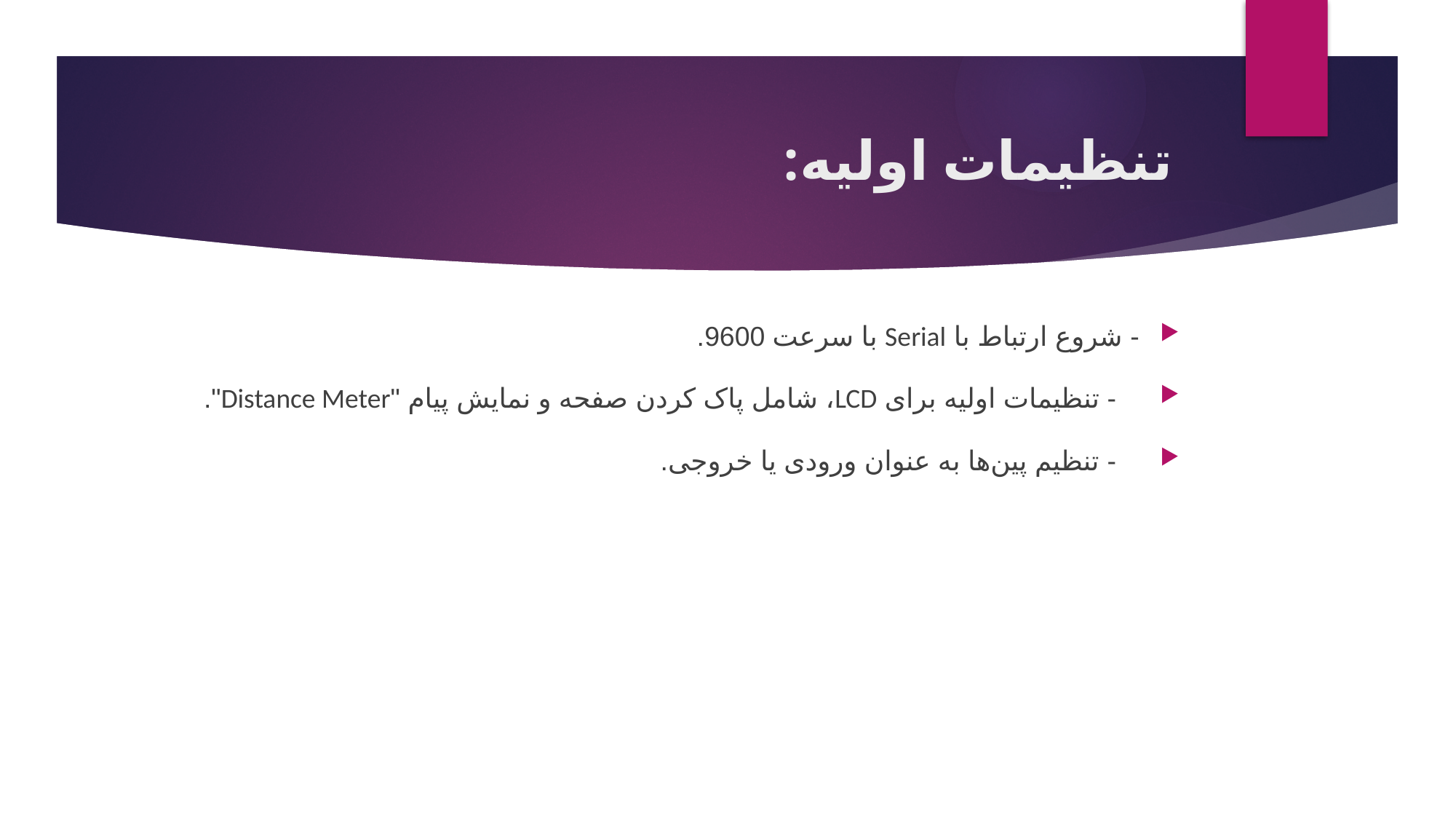

# تنظیمات اولیه:
- شروع ارتباط با Serial با سرعت 9600.
   - تنظیمات اولیه برای LCD، شامل پاک کردن صفحه و نمایش پیام "Distance Meter".
   - تنظیم پین‌ها به عنوان ورودی یا خروجی.